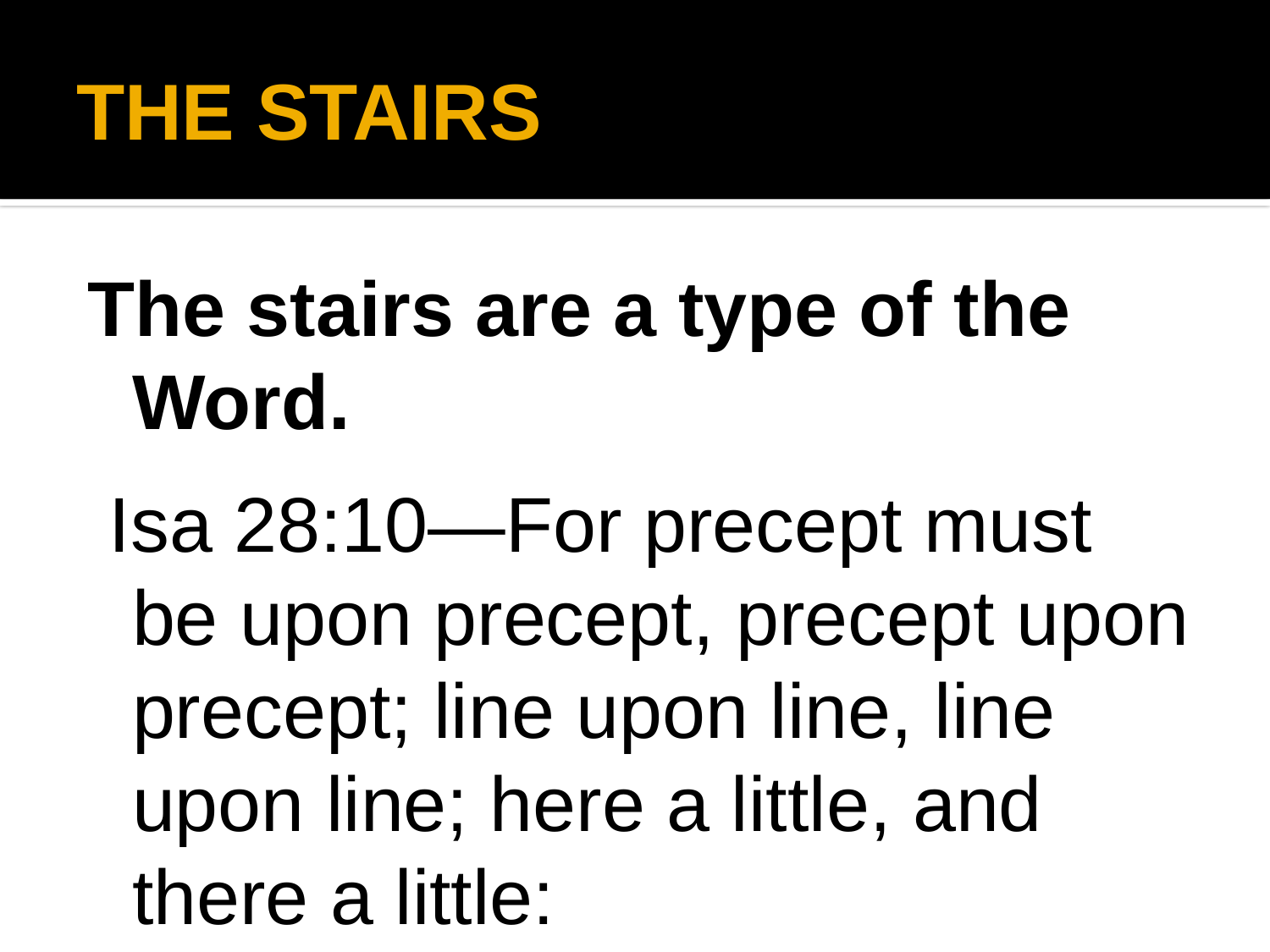

# THE STAIRS
The stairs are a type of the Word.

 Isa 28:10—For precept must be upon precept, precept upon precept; line upon line, line upon line; here a little, and there a little: